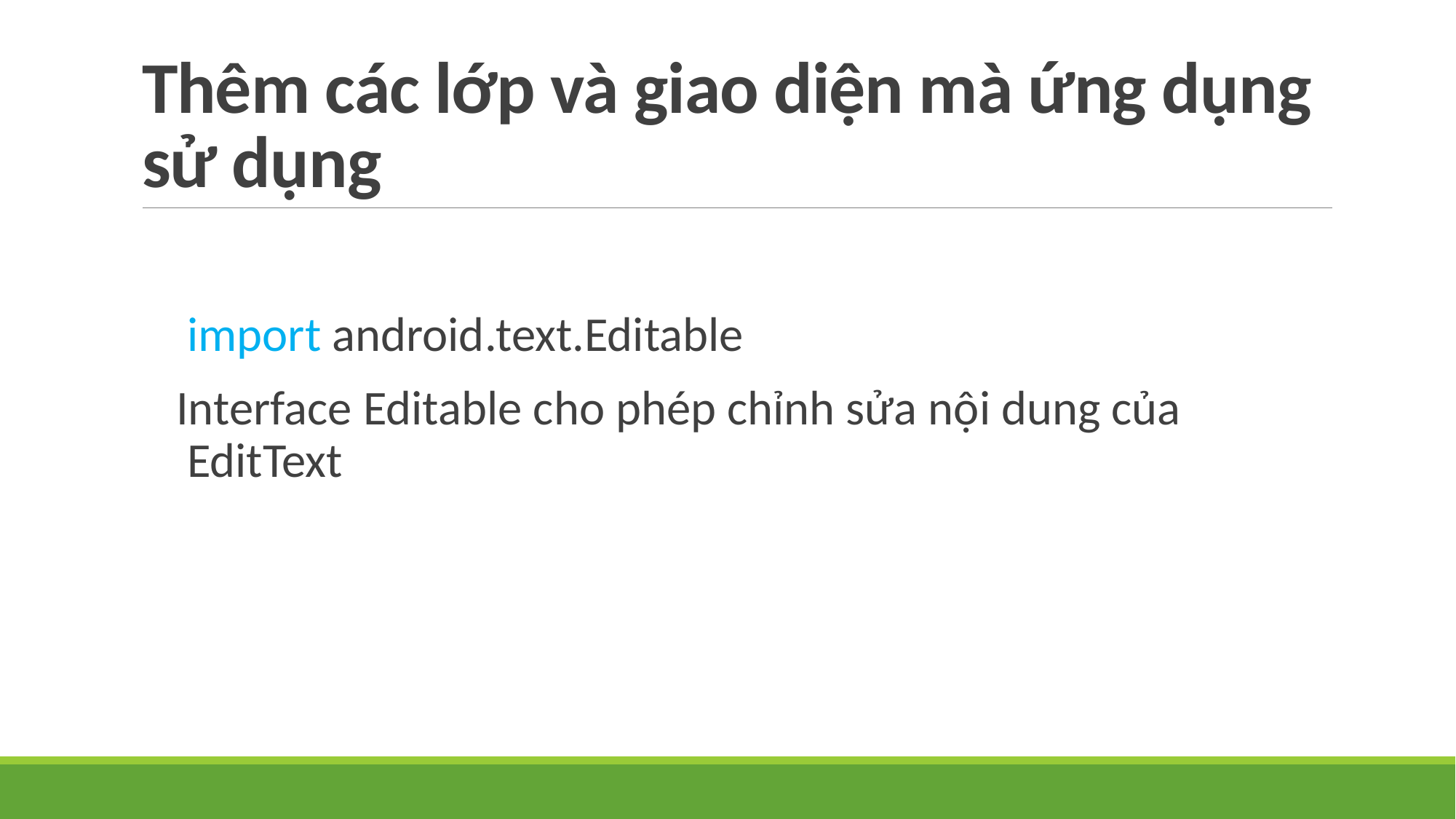

# Thêm các lớp và giao diện mà ứng dụng sử dụng
import android.text.Editable
Interface Editable cho phép chỉnh sửa nội dung của EditText